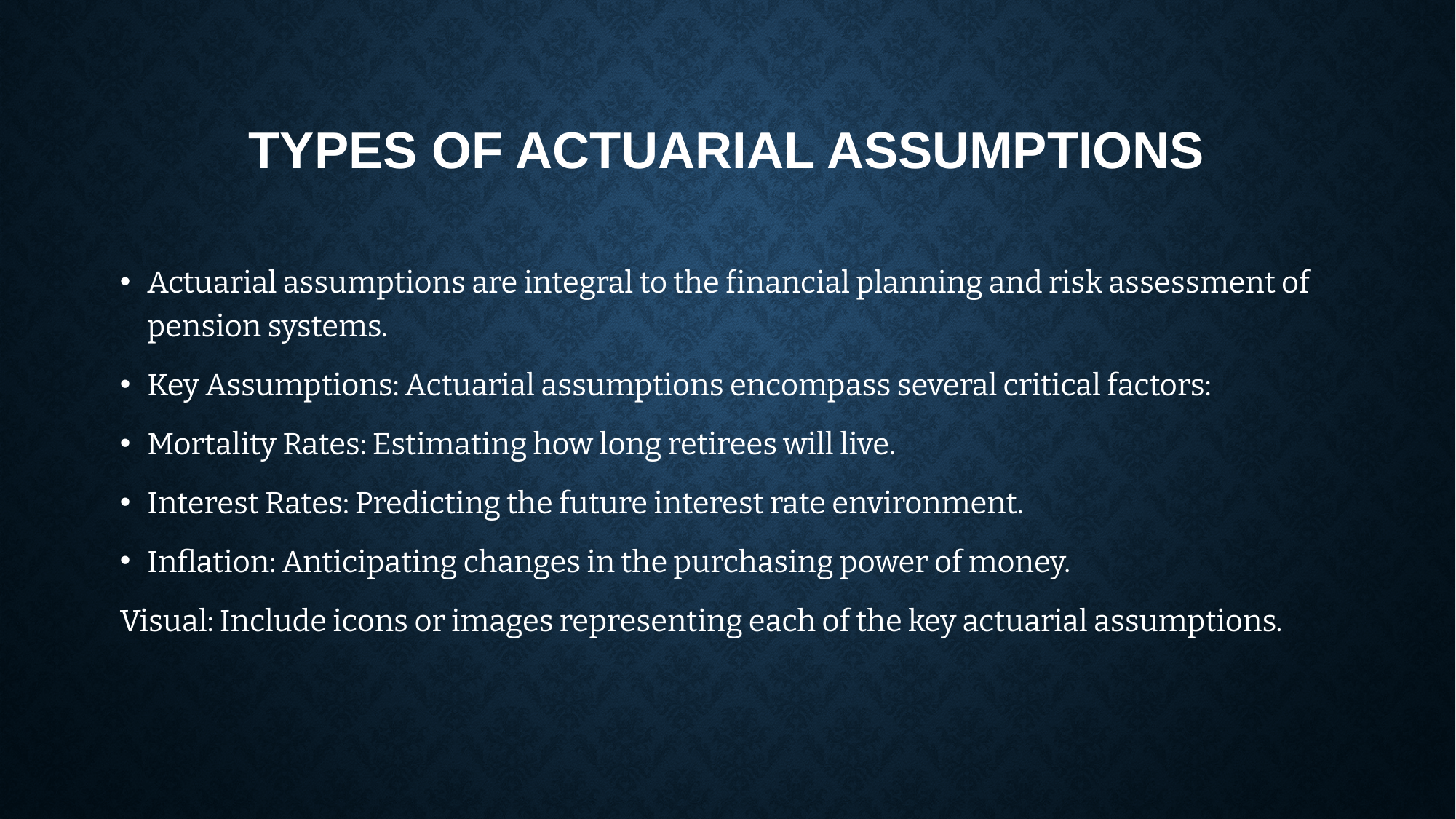

# Types of Actuarial Assumptions
Actuarial assumptions are integral to the financial planning and risk assessment of pension systems.
Key Assumptions: Actuarial assumptions encompass several critical factors:
Mortality Rates: Estimating how long retirees will live.
Interest Rates: Predicting the future interest rate environment.
Inflation: Anticipating changes in the purchasing power of money.
Visual: Include icons or images representing each of the key actuarial assumptions.